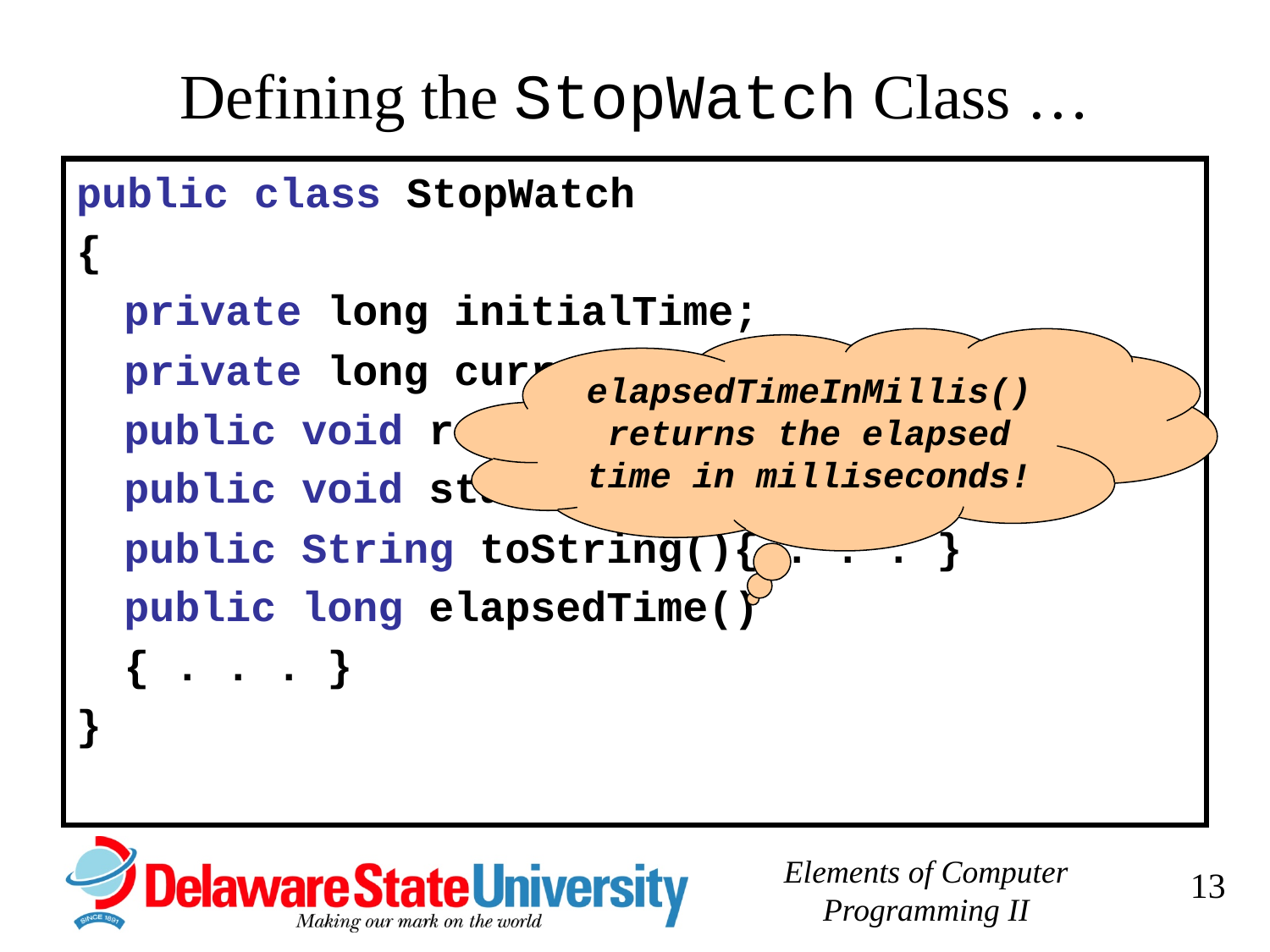

# Defining the StopWatch Class …
public class StopWatch
{
	private long initialTime;
	private long currentTime;
	public void reset(){ . . . }
	public void startStop()	{ . . . }
	public String toString(){ . . . }
	public long elapsedTime()
	{ . . . }
}
elapsedTimeInMillis() returns the elapsed time in milliseconds!